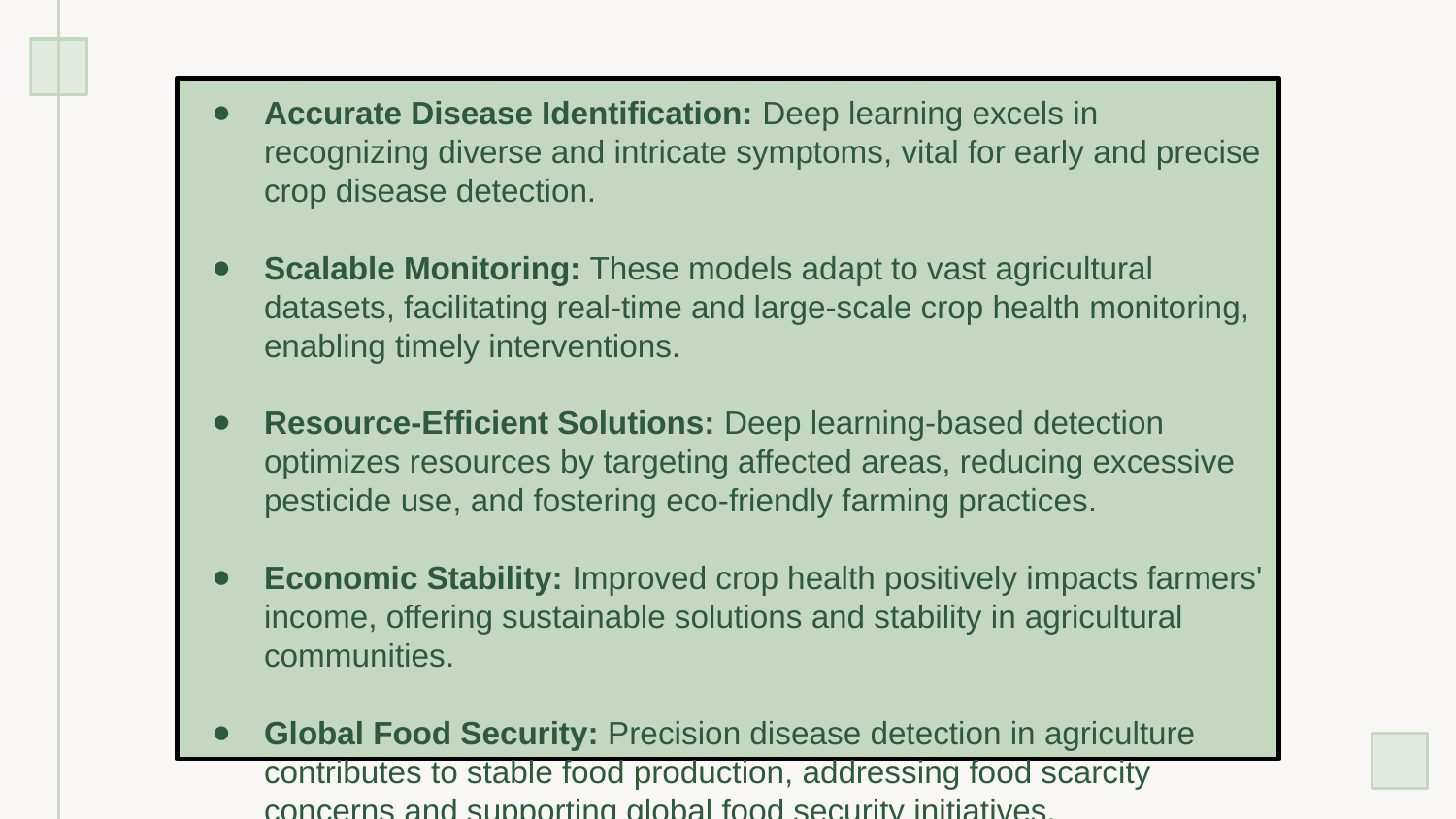

Accurate Disease Identification: Deep learning excels in recognizing diverse and intricate symptoms, vital for early and precise crop disease detection.

Scalable Monitoring: These models adapt to vast agricultural datasets, facilitating real-time and large-scale crop health monitoring, enabling timely interventions.

Resource-Efficient Solutions: Deep learning-based detection optimizes resources by targeting affected areas, reducing excessive pesticide use, and fostering eco-friendly farming practices.

Economic Stability: Improved crop health positively impacts farmers' income, offering sustainable solutions and stability in agricultural communities.

Global Food Security: Precision disease detection in agriculture contributes to stable food production, addressing food scarcity concerns and supporting global food security initiatives.